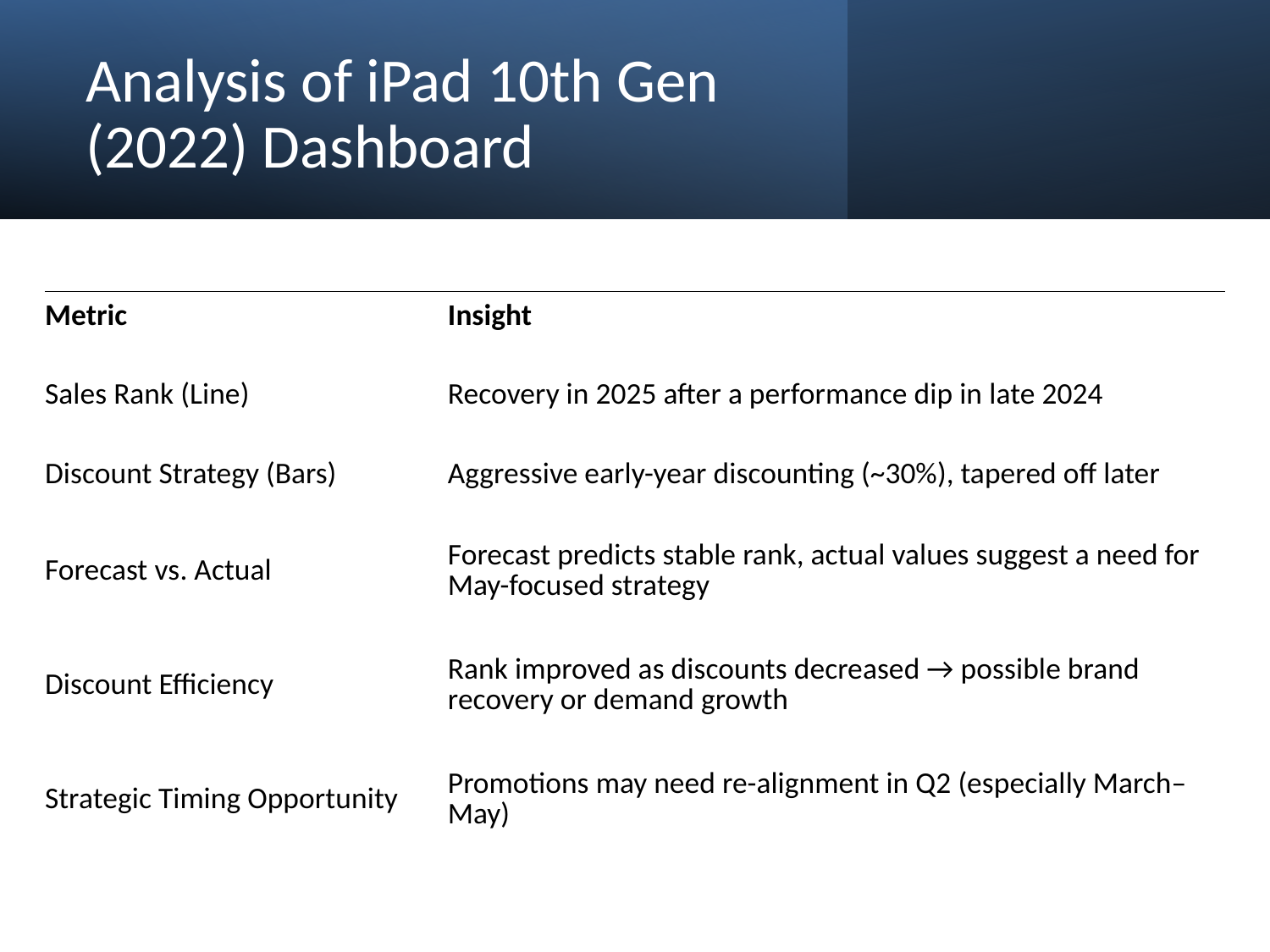

# Analysis of iPad 10th Gen (2022) Dashboard
| Metric | Insight |
| --- | --- |
| Sales Rank (Line) | Recovery in 2025 after a performance dip in late 2024 |
| Discount Strategy (Bars) | Aggressive early-year discounting (~30%), tapered off later |
| Forecast vs. Actual | Forecast predicts stable rank, actual values suggest a need for May-focused strategy |
| Discount Efficiency | Rank improved as discounts decreased → possible brand recovery or demand growth |
| Strategic Timing Opportunity | Promotions may need re-alignment in Q2 (especially March–May) |